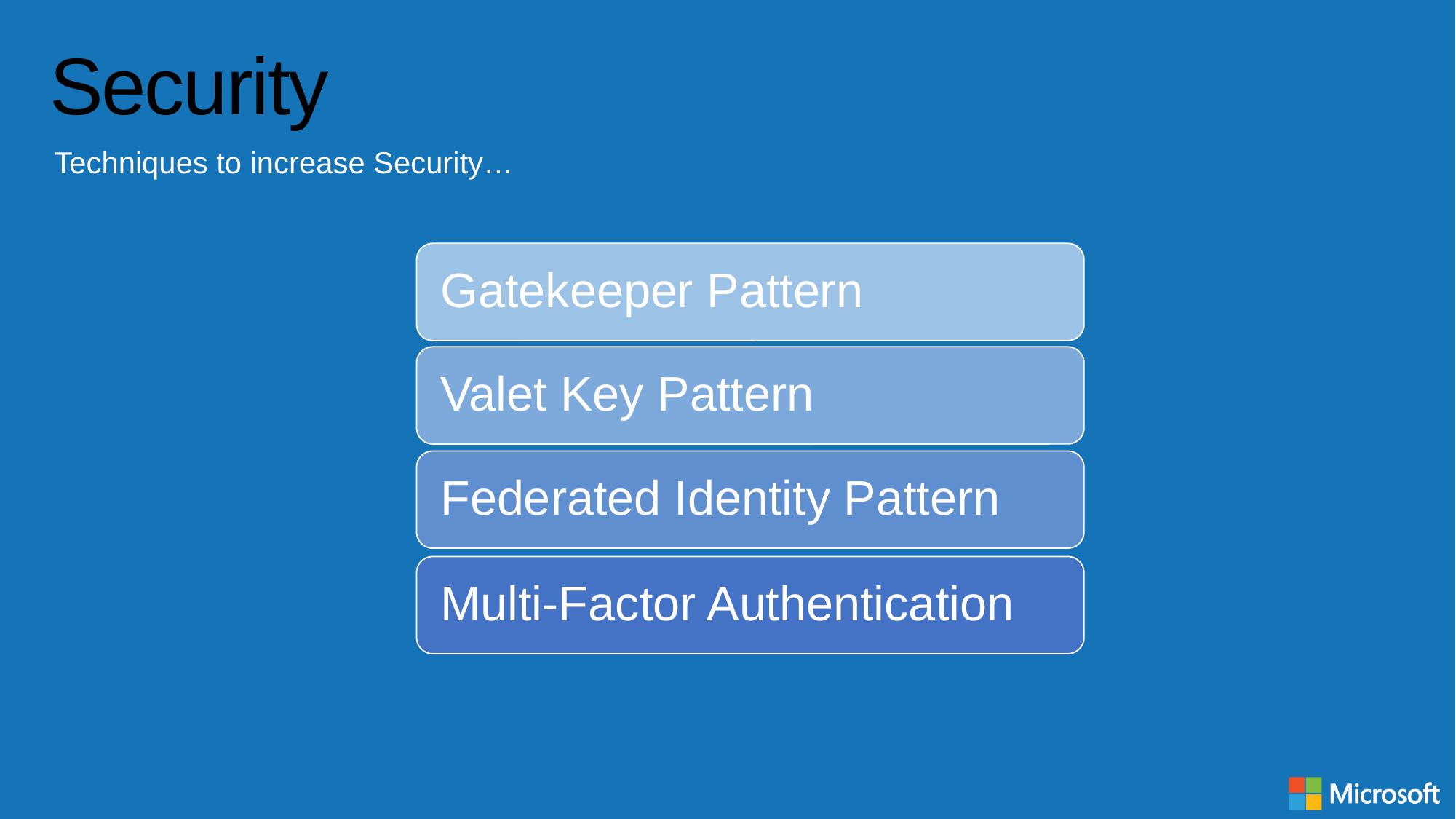

# Security
Techniques to increase Security…

Gatekeeper Pattern
Valet Key Pattern
Federated Identity Pattern
Multi-Factor Authentication